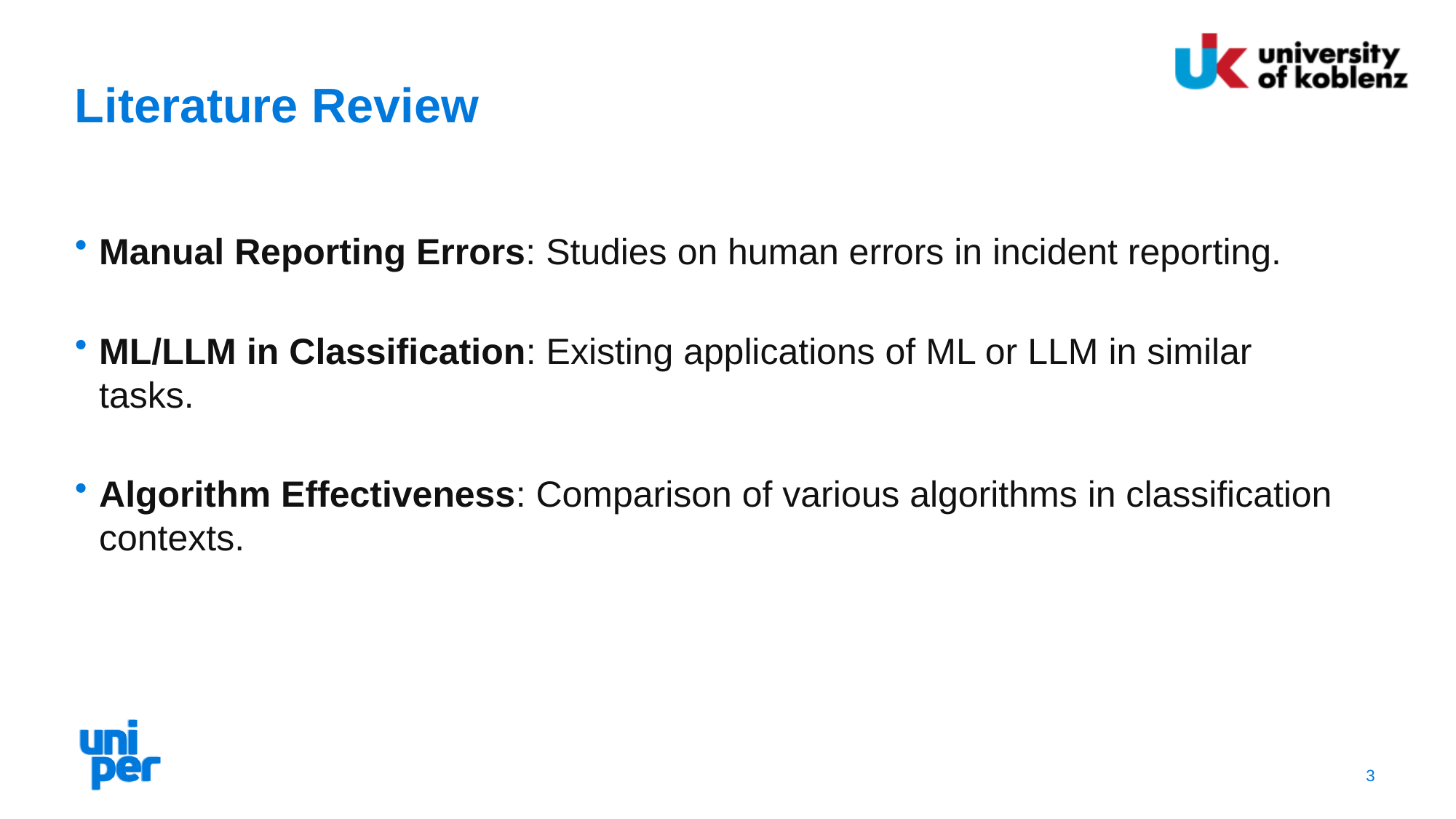

Literature Review
Manual Reporting Errors: Studies on human errors in incident reporting.
ML/LLM in Classification: Existing applications of ML or LLM in similar tasks.
Algorithm Effectiveness: Comparison of various algorithms in classification contexts.
3